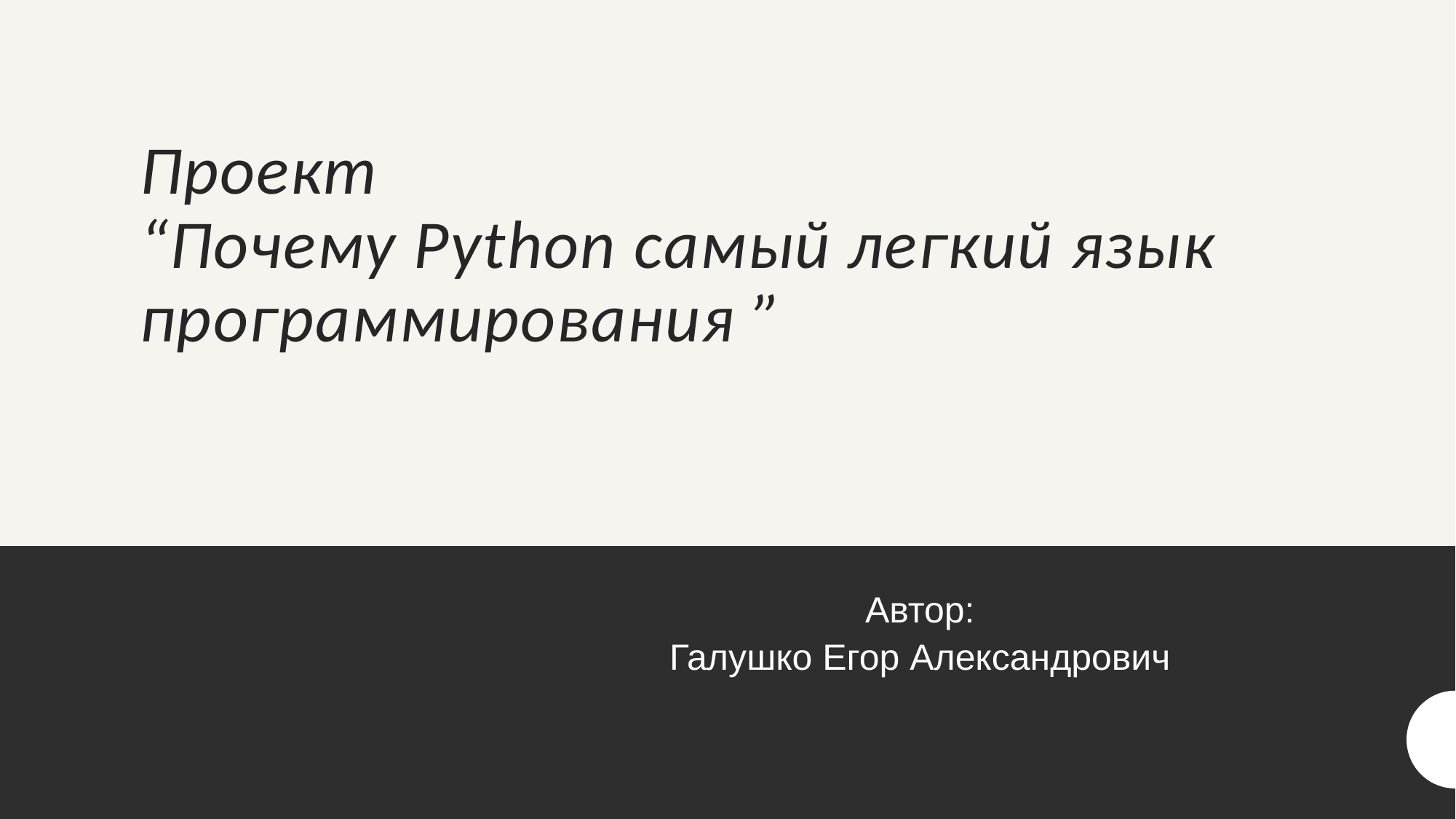

# Проект
“Почему Python самый легкий язык программирования ”
Автор:
Галушко Егор Александрович